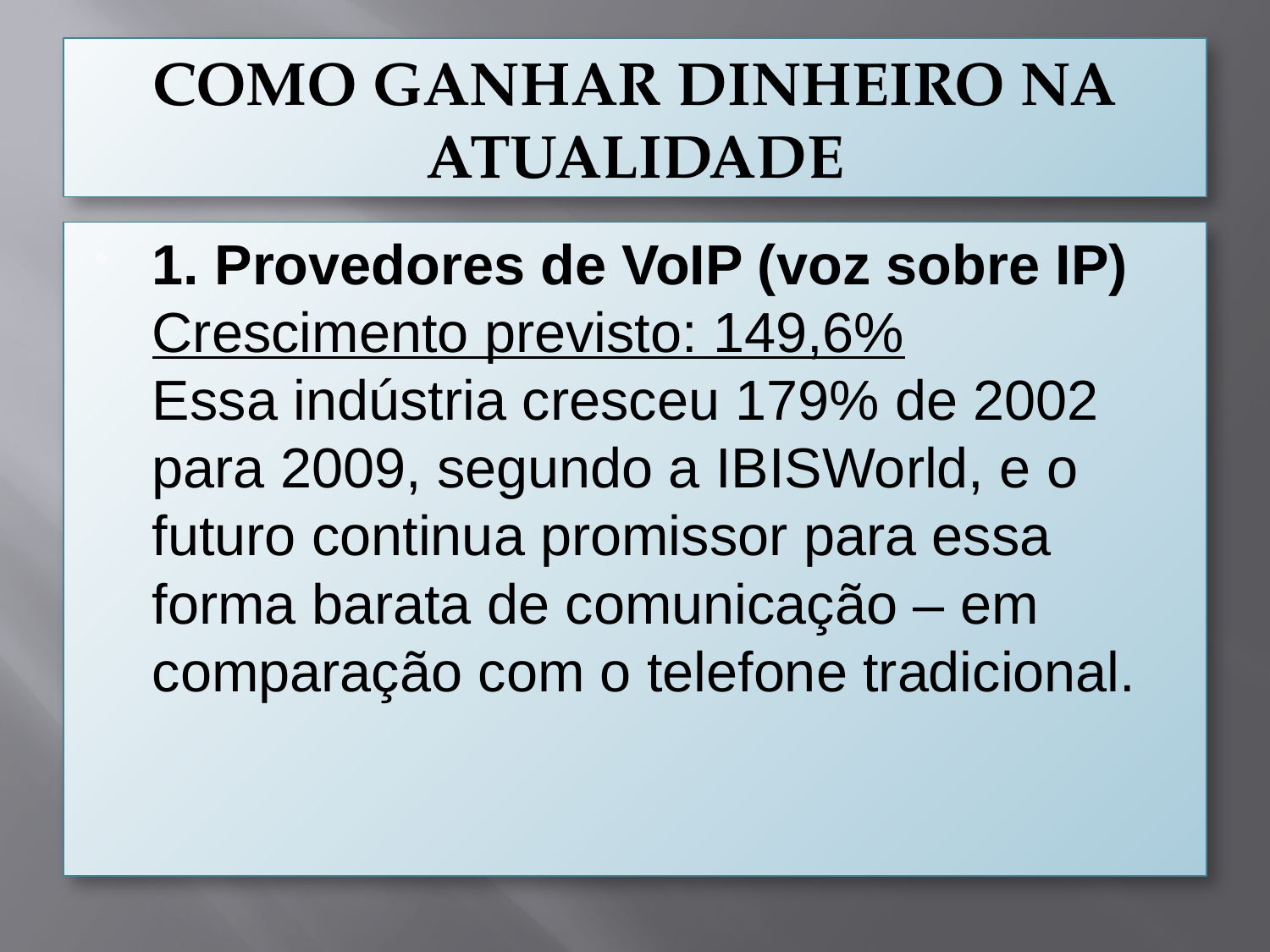

# COMO GANHAR DINHEIRO NA ATUALIDADE
1. Provedores de VoIP (voz sobre IP)
Crescimento previsto: 149,6%
Essa indústria cresceu 179% de 2002 para 2009, segundo a IBISWorld, e o futuro continua promissor para essa forma barata de comunicação – em comparação com o telefone tradicional.